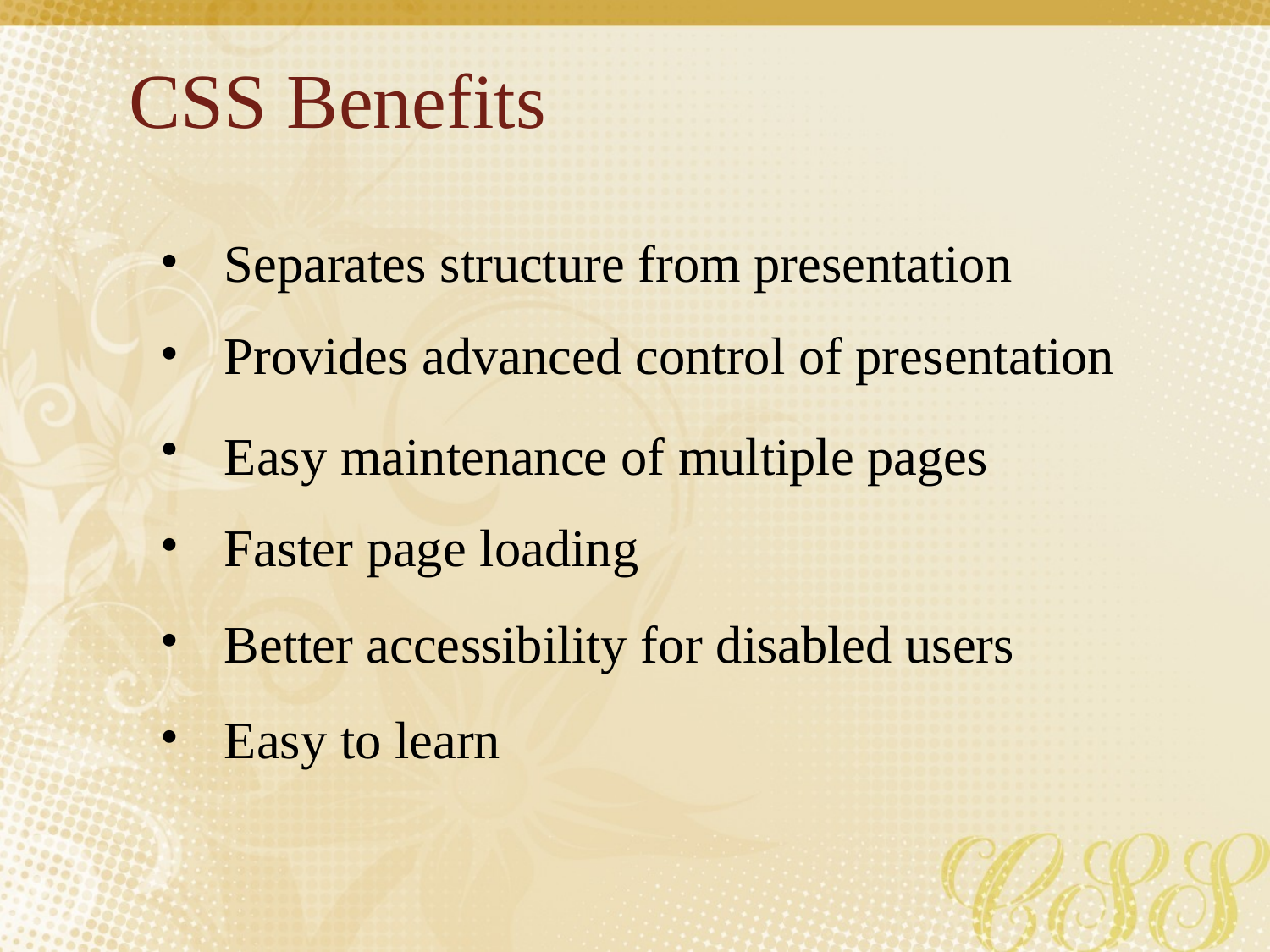

CSS Benefits
•
•
•
•
•
•
Separates structure
Provides advanced
from presentation
control of presentation
Easy maintenance of multiple pages
Faster page loading
Better accessibility for disabled users
Easy to learn